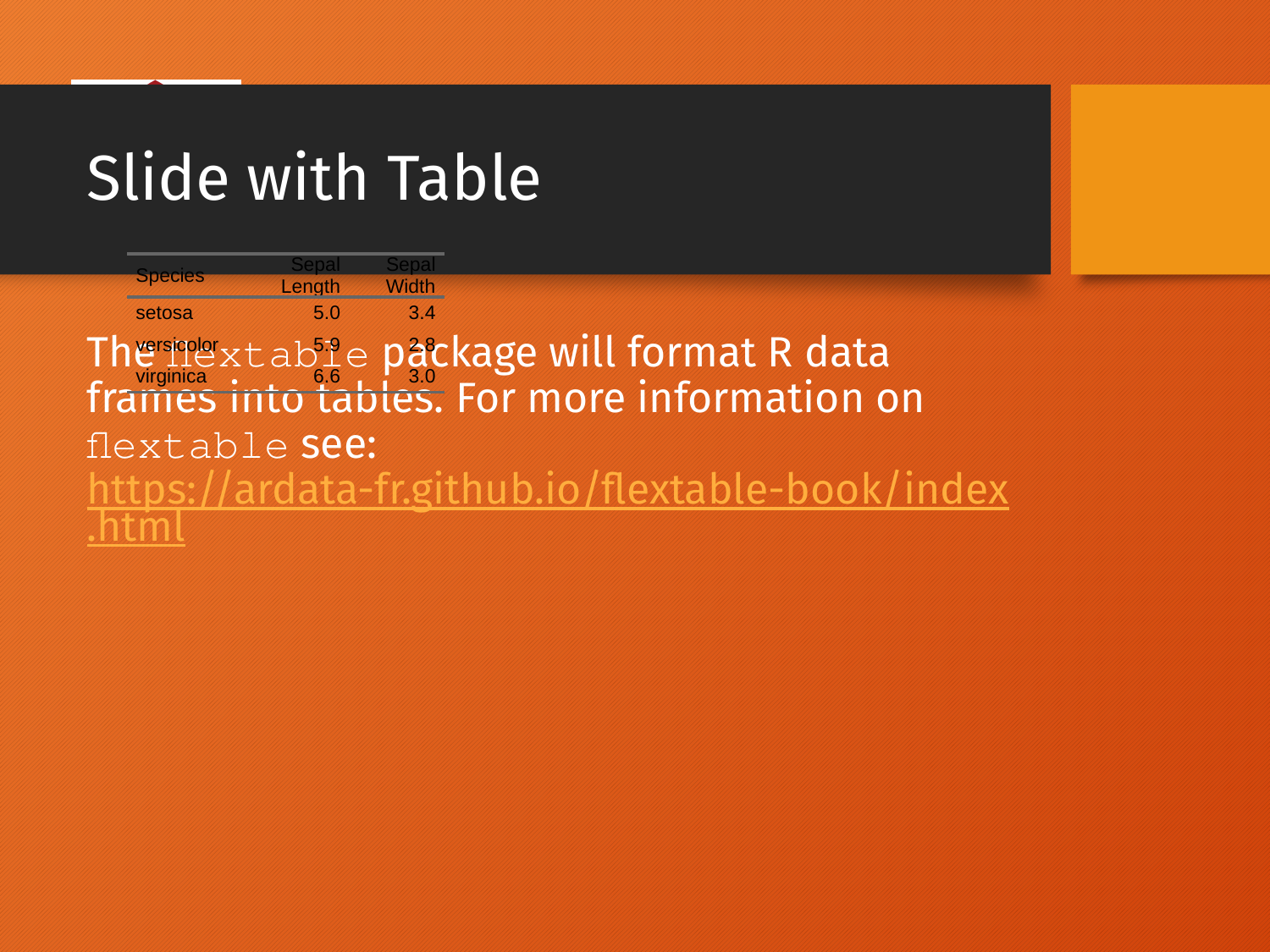

# Slide with Table
| Species | Sepal Length | Sepal Width |
| --- | --- | --- |
| setosa | 5.0 | 3.4 |
| versicolor | 5.9 | 2.8 |
| virginica | 6.6 | 3.0 |
The flextable package will format R data frames into tables. For more information on flextable see: https://ardata-fr.github.io/flextable-book/index.html